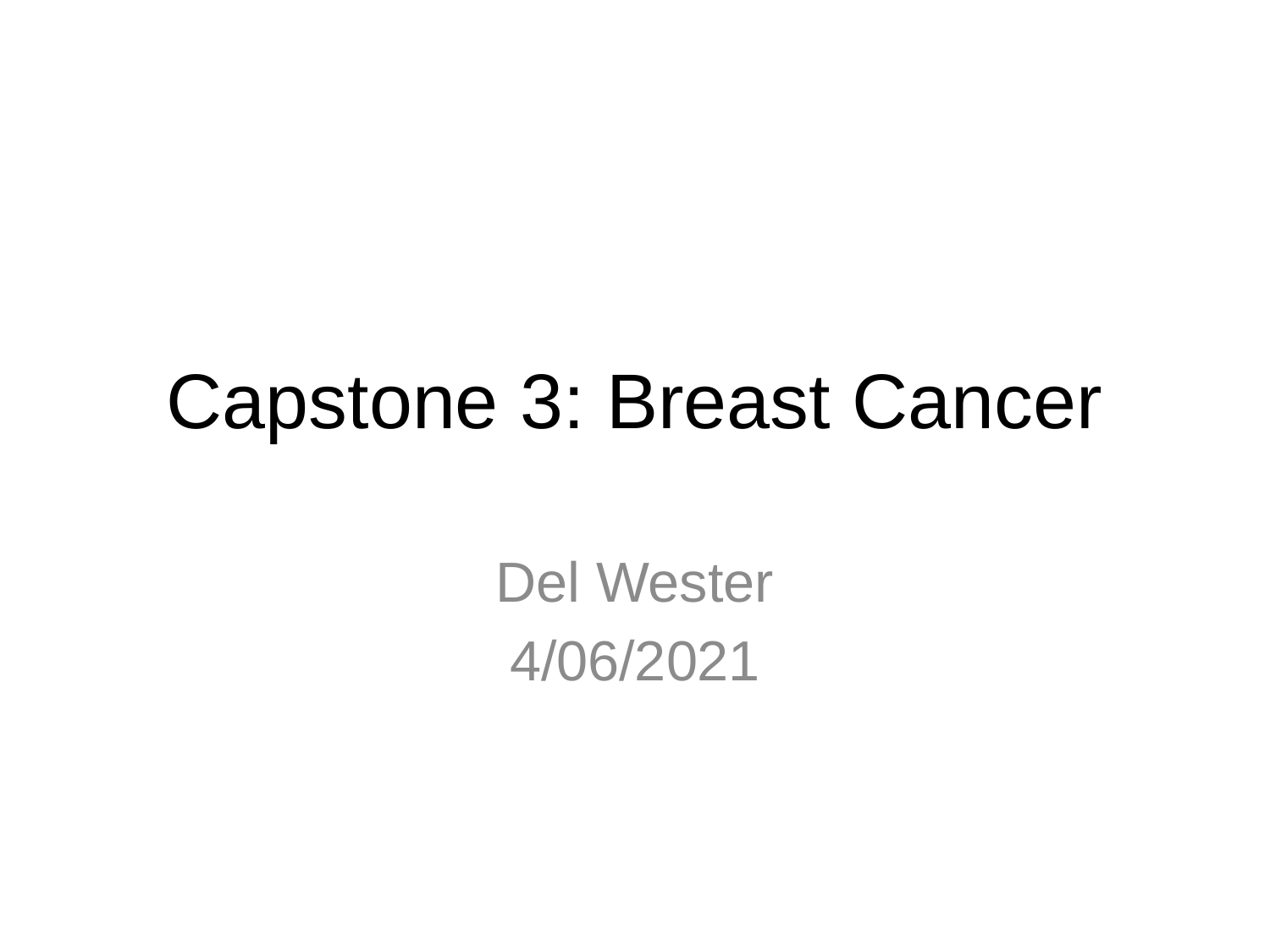

# Capstone 3: Breast Cancer
Del Wester
4/06/2021